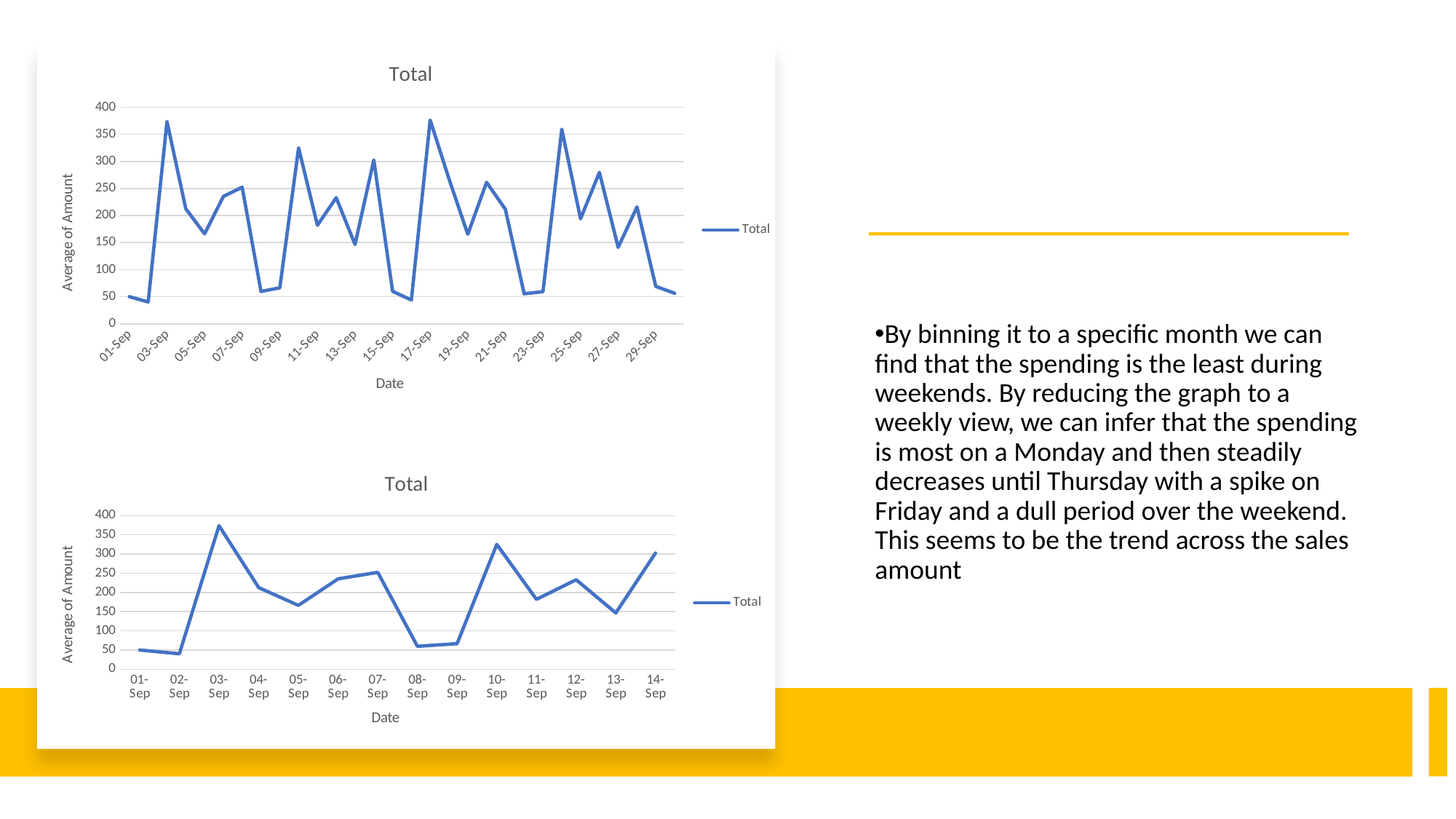

### Chart:

| Category | Total |
|---|---|
| 01-Sep | 50.07948905109486 |
| 02-Sep | 40.29589147286824 |
| 03-Sep | 373.83302752293594 |
| 04-Sep | 212.62151999999986 |
| 05-Sep | 166.2756375838926 |
| 06-Sep | 235.52085526315787 |
| 07-Sep | 252.40309210526314 |
| 08-Sep | 59.748139534883705 |
| 09-Sep | 66.57358333333332 |
| 10-Sep | 325.14 |
| 11-Sep | 182.13144067796608 |
| 12-Sep | 233.16308724832217 |
| 13-Sep | 146.5444805194805 |
| 14-Sep | 302.714099378882 |
| 15-Sep | 59.91582677165354 |
| 16-Sep | 43.999152542372855 |
| 17-Sep | 376.4944642857144 |
| 18-Sep | 267.99126984126985 |
| 19-Sep | 165.48155405405404 |
| 20-Sep | 261.58006849315063 |
| 21-Sep | 211.56781250000017 |
| 22-Sep | 55.45270072992699 |
| 23-Sep | 59.329035087719326 |
| 24-Sep | 359.4924752475248 |
| 25-Sep | 194.08726495726492 |
| 26-Sep | 279.9541610738254 |
| 27-Sep | 141.17679245283014 |
| 28-Sep | 216.15454022988504 |
| 29-Sep | 69.06374045801527 |
| 30-Sep | 56.434205607476635 |
By binning it to a specific month we can find that the spending is the least during weekends. By reducing the graph to a weekly view, we can infer that the spending is most on a Monday and then steadily decreases until Thursday with a spike on Friday and a dull period over the weekend. This seems to be the trend across the sales amount

### Chart:

| Category | Total |
|---|---|
| 01-Sep | 50.07948905109487 |
| 02-Sep | 40.29589147286824 |
| 03-Sep | 373.83302752293594 |
| 04-Sep | 212.62151999999986 |
| 05-Sep | 166.2756375838926 |
| 06-Sep | 235.52085526315787 |
| 07-Sep | 252.40309210526314 |
| 08-Sep | 59.748139534883705 |
| 09-Sep | 66.57358333333332 |
| 10-Sep | 325.14 |
| 11-Sep | 182.13144067796608 |
| 12-Sep | 233.16308724832217 |
| 13-Sep | 146.5444805194805 |
| 14-Sep | 302.714099378882 |